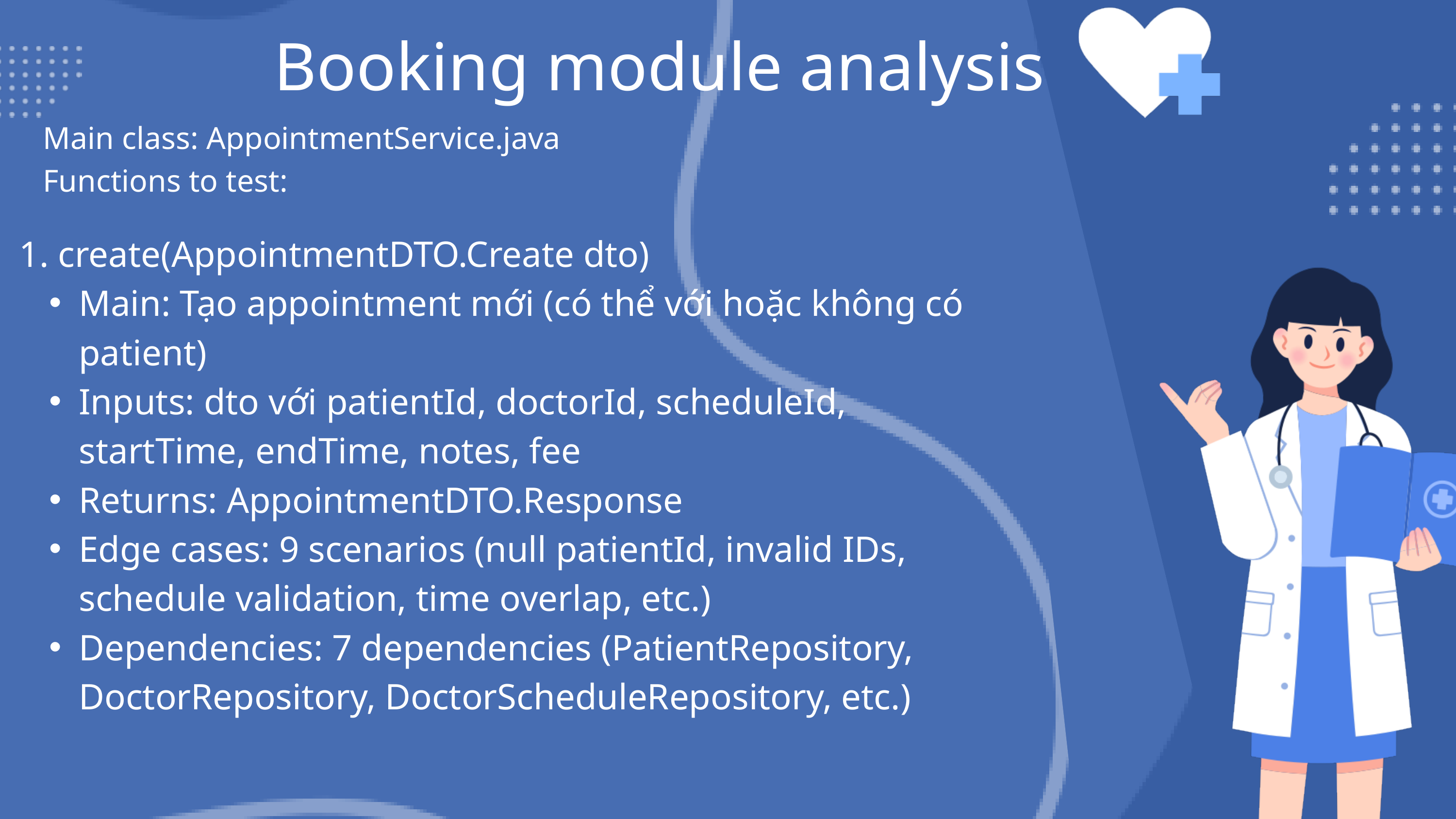

Booking module analysis

Main class: AppointmentService.java
Functions to test:
1. create(AppointmentDTO.Create dto)
Main: Tạo appointment mới (có thể với hoặc không có patient)
Inputs: dto với patientId, doctorId, scheduleId, startTime, endTime, notes, fee
Returns: AppointmentDTO.Response
Edge cases: 9 scenarios (null patientId, invalid IDs, schedule validation, time overlap, etc.)
Dependencies: 7 dependencies (PatientRepository, DoctorRepository, DoctorScheduleRepository, etc.)